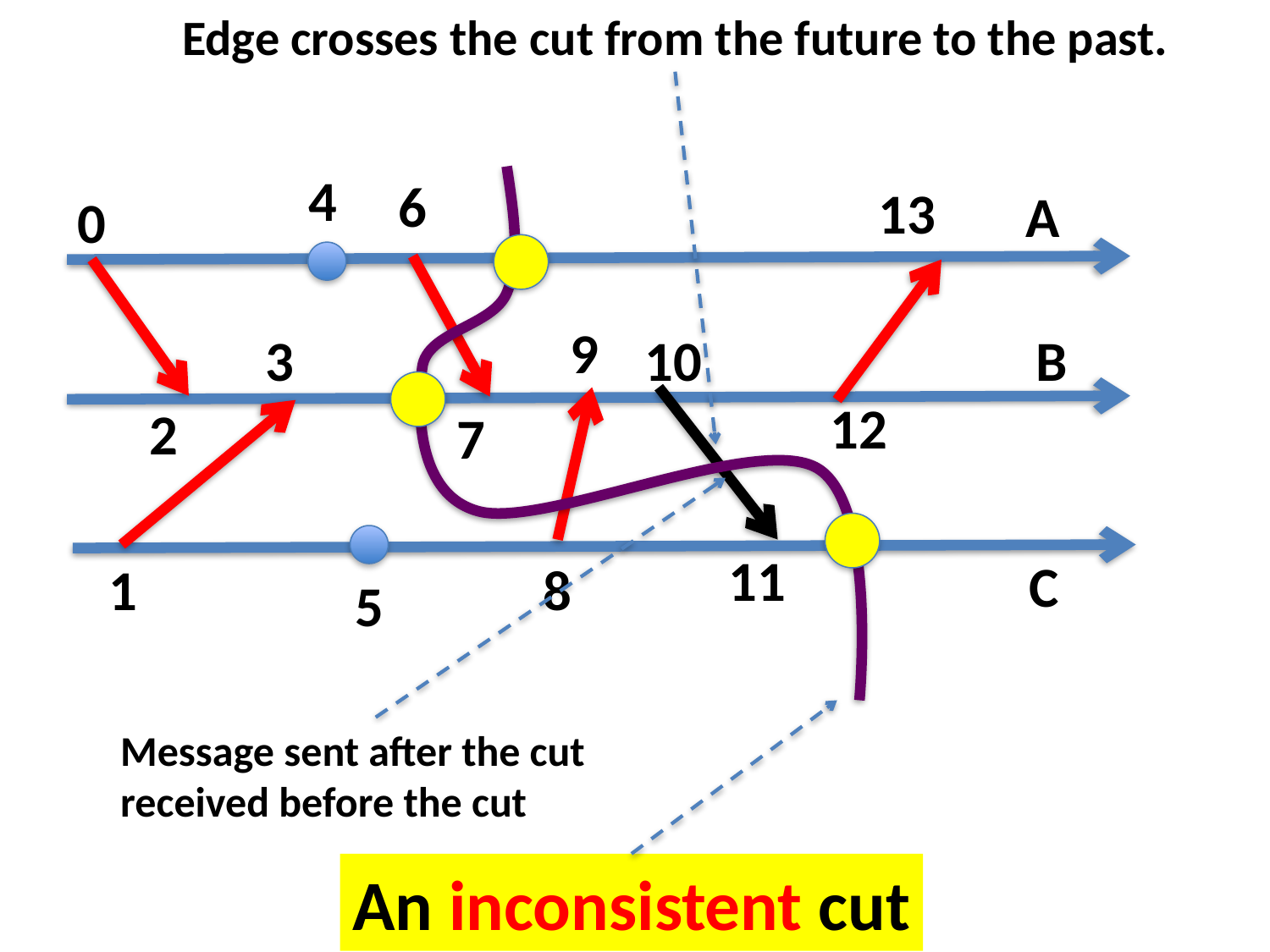

Edge crosses the cut from the future to the past.
4
6

13
A
0

9
3
10
B

12
2
7

11
C
1
8
5
Message sent after the cut received before the cut
An inconsistent cut